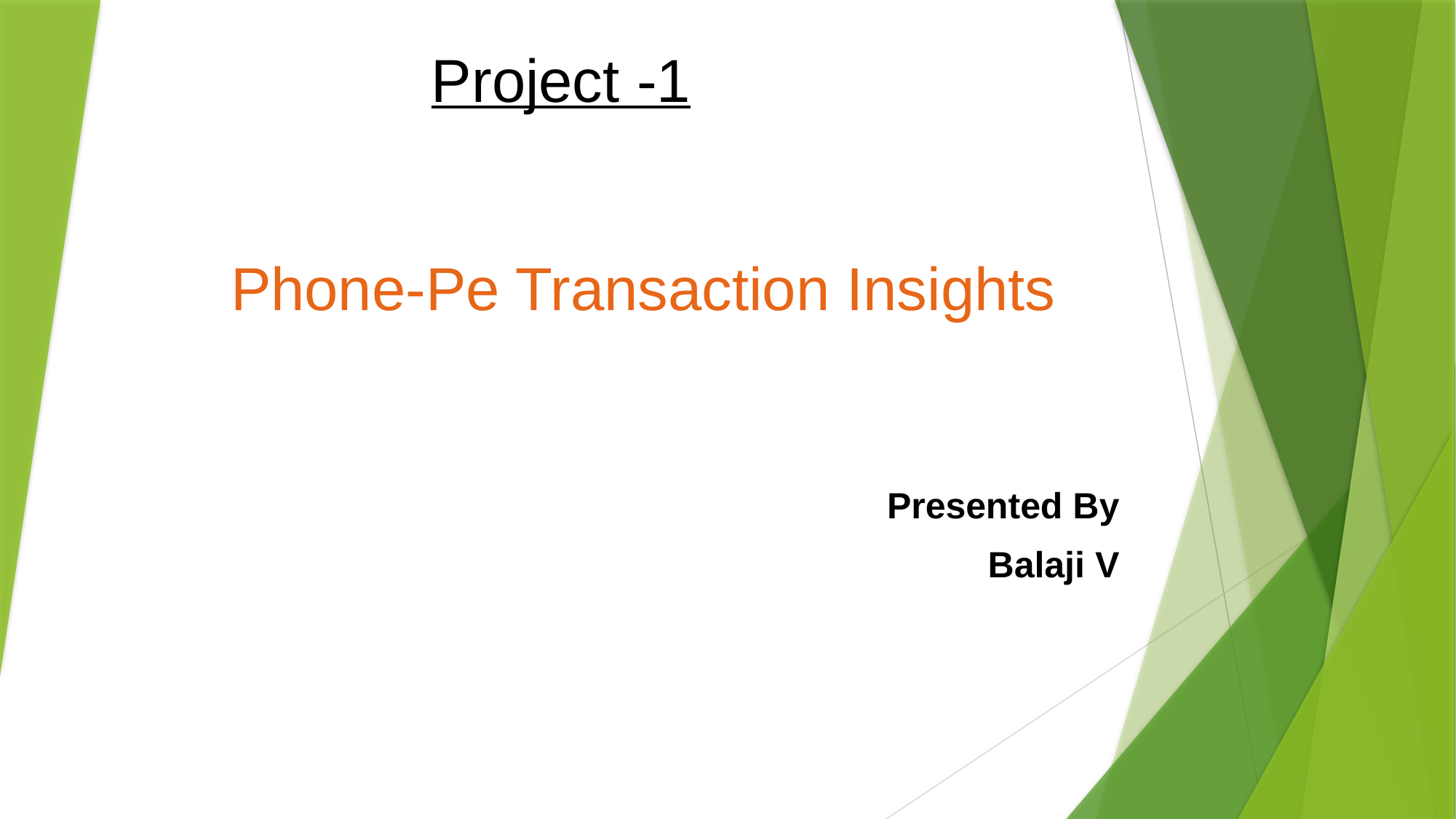

Project -1
# Phone-Pe Transaction Insights
Presented By
Balaji V